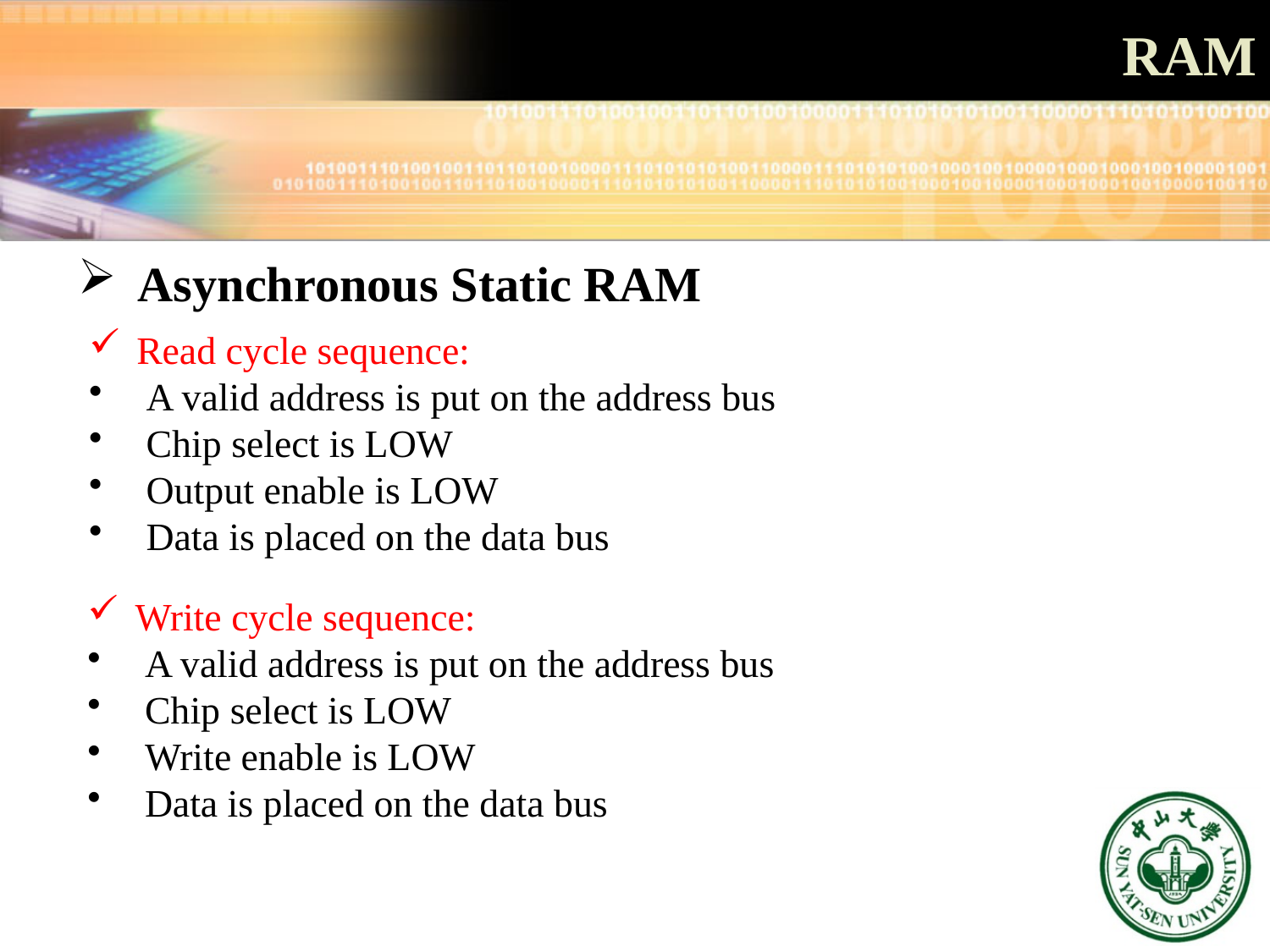

# RAM
 Asynchronous Static RAM

Read cycle sequence:
 A valid address is put on the address bus
 Chip select is LOW
 Output enable is LOW
 Data is placed on the data bus
Write cycle sequence:
 A valid address is put on the address bus
 Chip select is LOW
 Write enable is LOW
 Data is placed on the data bus